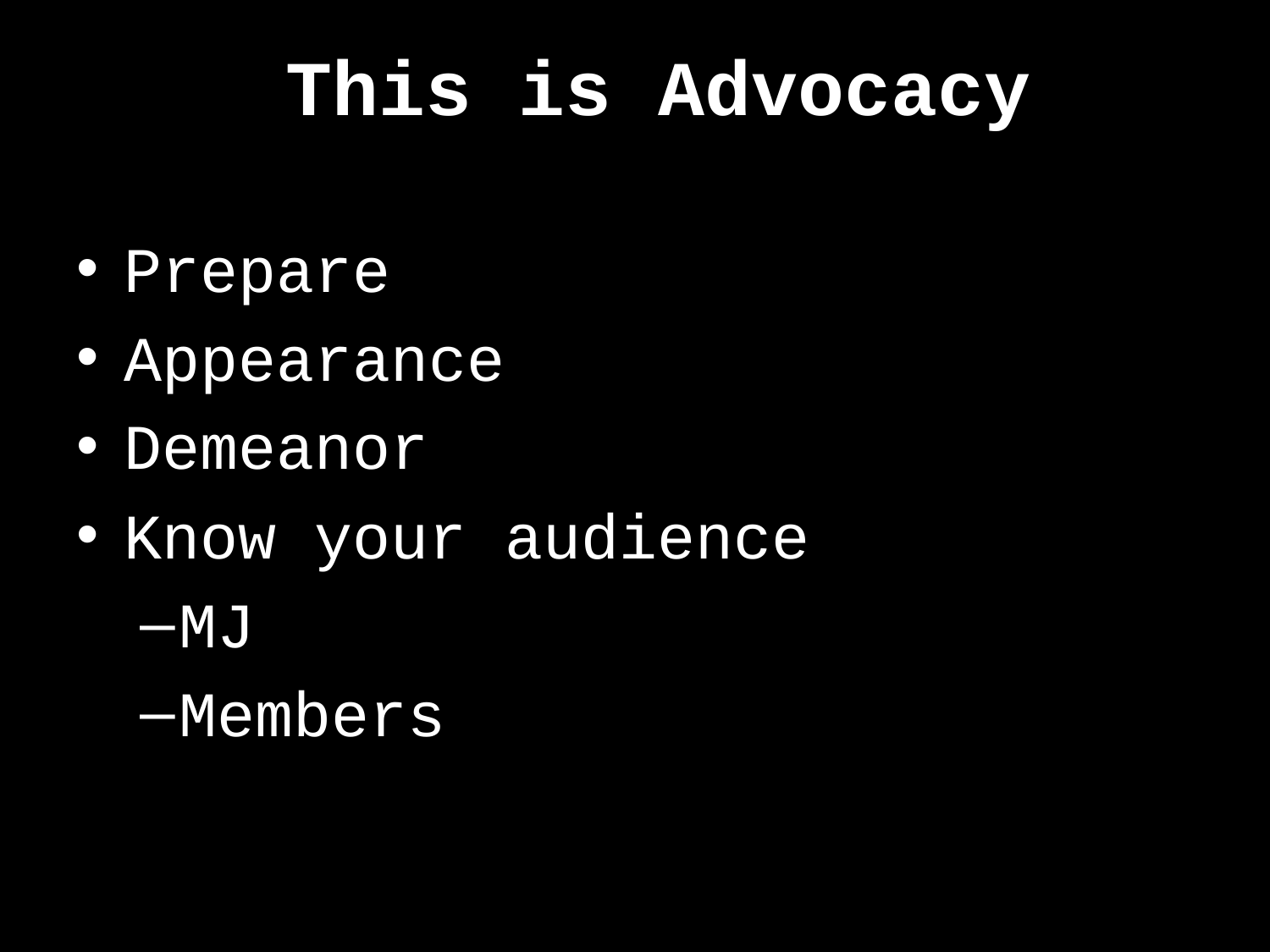

# This is Advocacy
Prepare
Appearance
Demeanor
Know your audience
MJ
Members